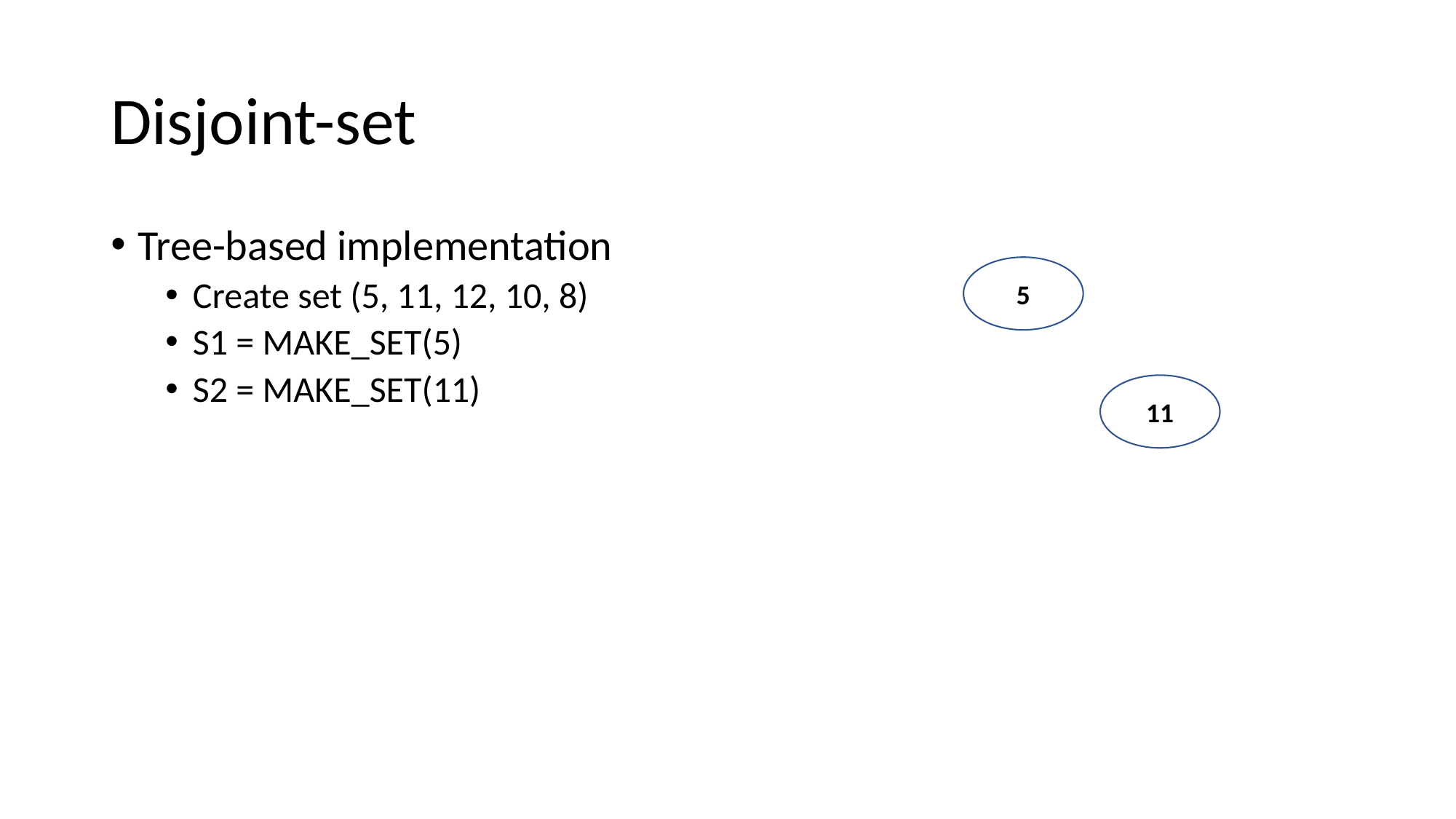

# Disjoint-set
Tree-based implementation
Create set (5, 11, 12, 10, 8)
S1 = MAKE_SET(5)
S2 = MAKE_SET(11)
5
11